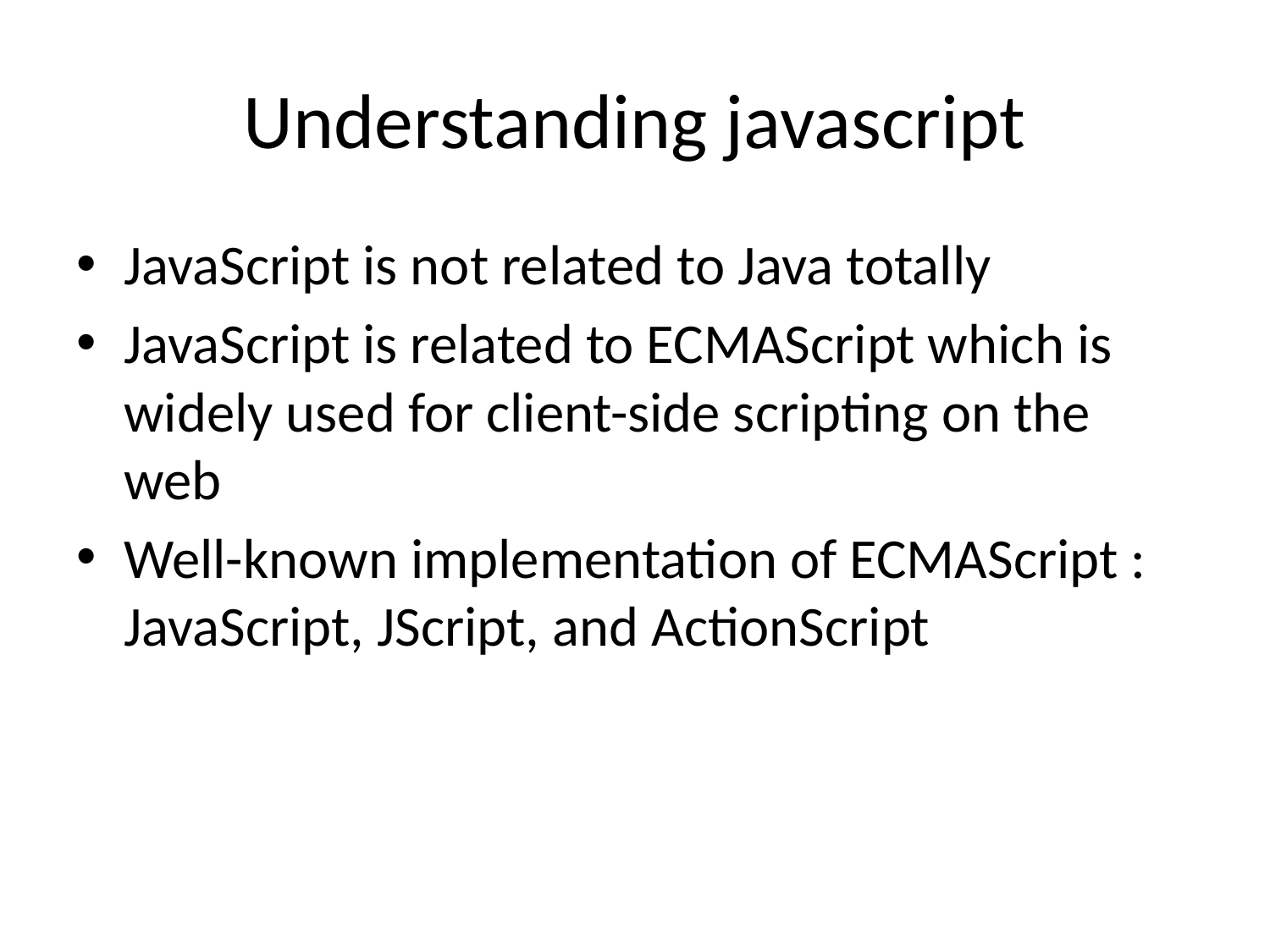

# Understanding javascript
JavaScript is not related to Java totally
JavaScript is related to ECMAScript which is widely used for client-side scripting on the web
Well-known implementation of ECMAScript : JavaScript, JScript, and ActionScript